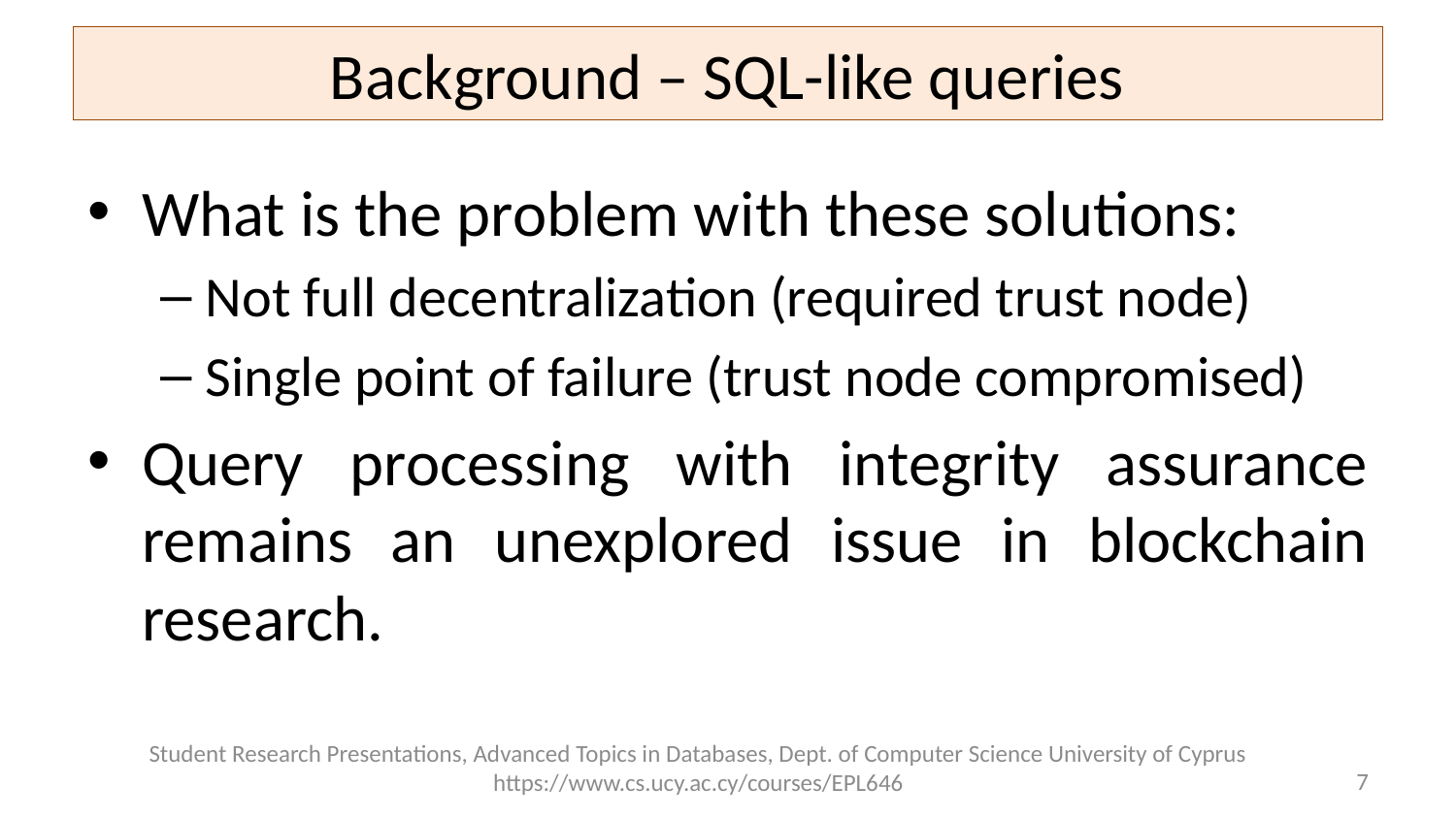

# Background – SQL-like queries
What is the problem with these solutions:
Not full decentralization (required trust node)
Single point of failure (trust node compromised)
Query processing with integrity assurance remains an unexplored issue in blockchain research.

Student Research Presentations, Advanced Topics in Databases, Dept. of Computer Science University of Cyprus https://www.cs.ucy.ac.cy/courses/EPL646
7